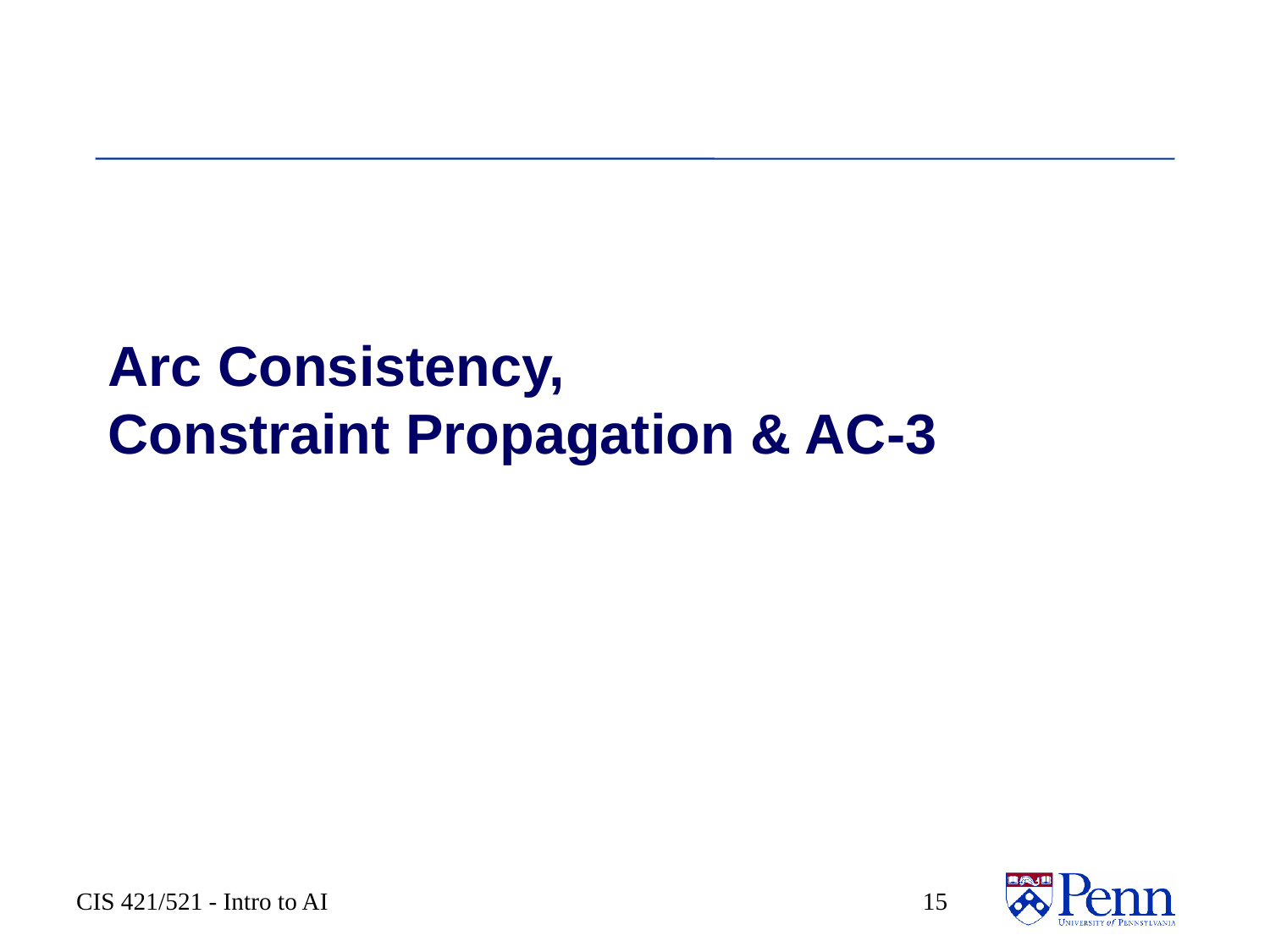

# Arc Consistency, Constraint Propagation & AC-3

CIS 421/521 - Intro to AI
15